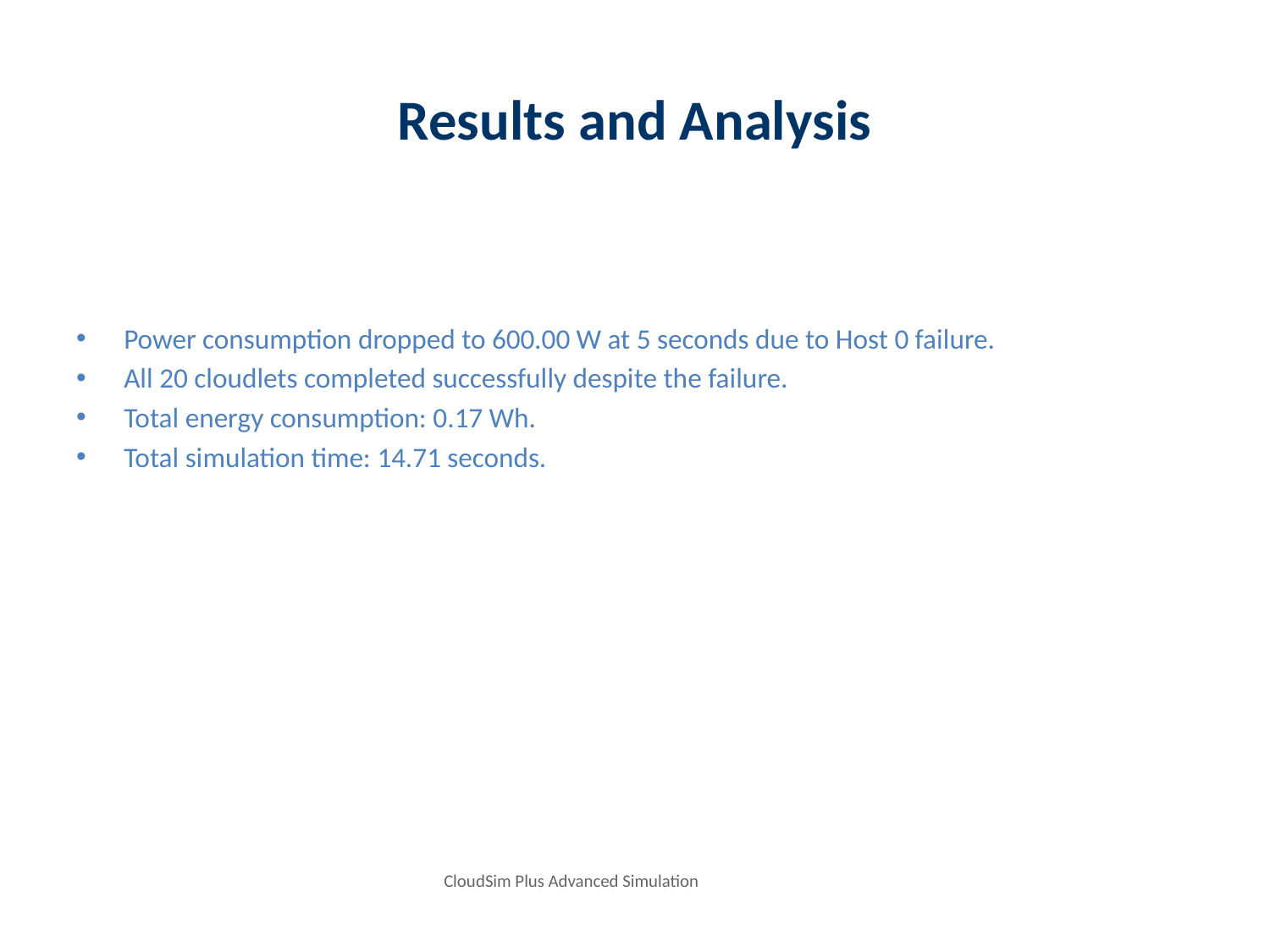

# Results and Analysis

Power consumption dropped to 600.00 W at 5 seconds due to Host 0 failure.
All 20 cloudlets completed successfully despite the failure.
Total energy consumption: 0.17 Wh.
Total simulation time: 14.71 seconds.
CloudSim Plus Advanced Simulation